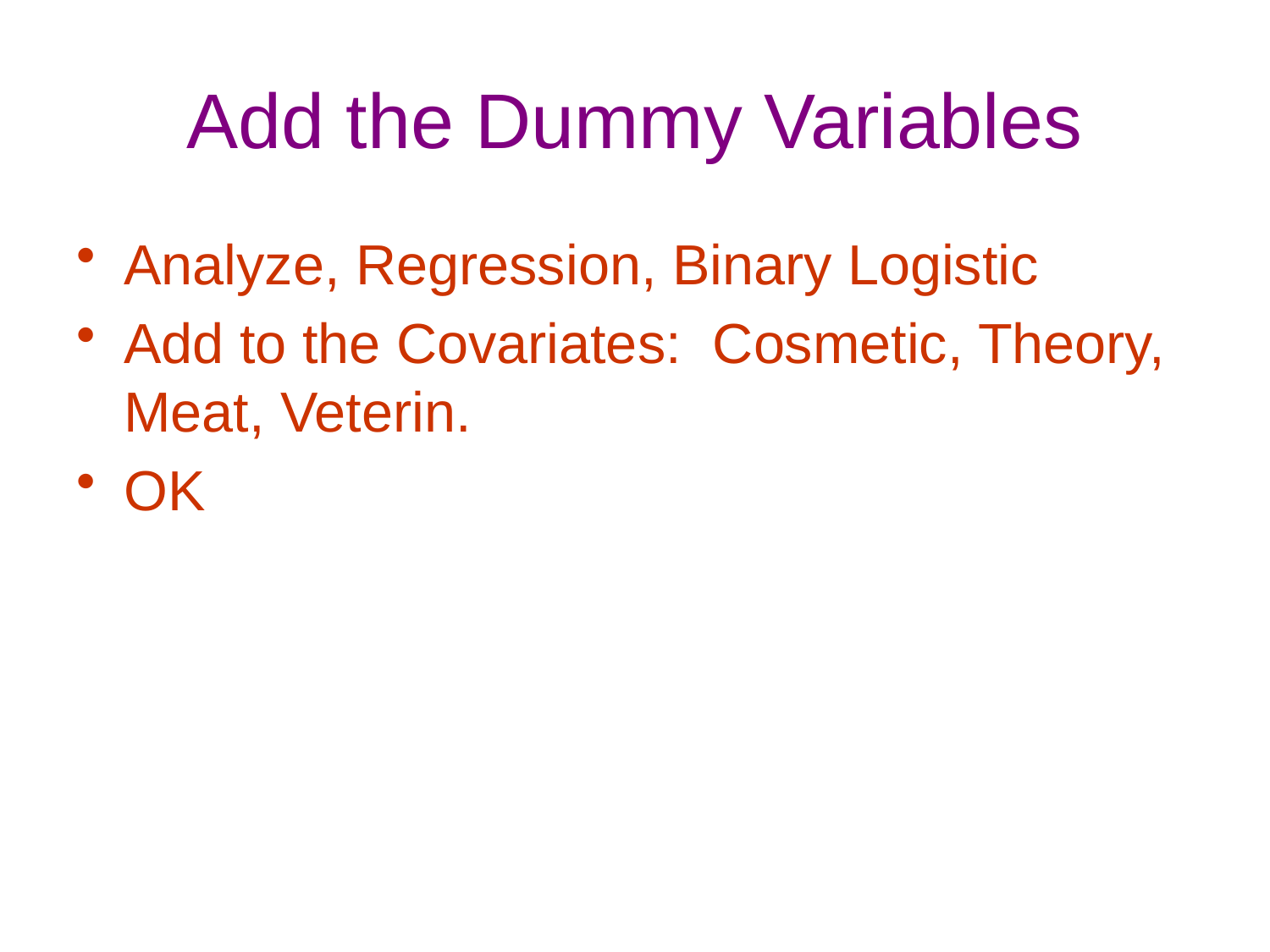

# Add the Dummy Variables
Analyze, Regression, Binary Logistic
Add to the Covariates:  Cosmetic, Theory, Meat, Veterin.
OK